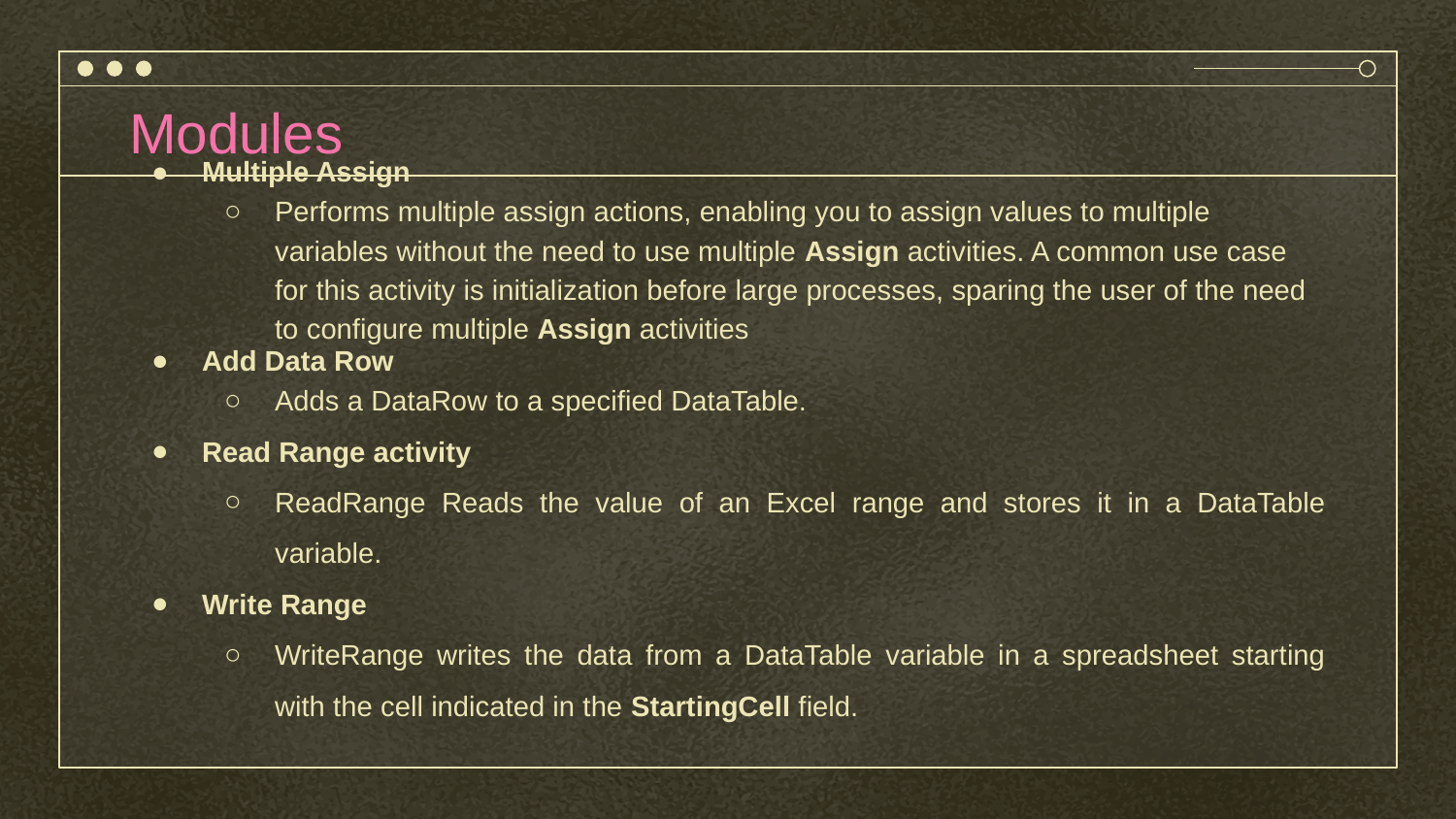

# Modules
Multiple Assign
Performs multiple assign actions, enabling you to assign values to multiple variables without the need to use multiple Assign activities. A common use case for this activity is initialization before large processes, sparing the user of the need to configure multiple Assign activities
Add Data Row
Adds a DataRow to a specified DataTable.
Read Range activity
ReadRange Reads the value of an Excel range and stores it in a DataTable variable.
Write Range
WriteRange writes the data from a DataTable variable in a spreadsheet starting with the cell indicated in the StartingCell field.